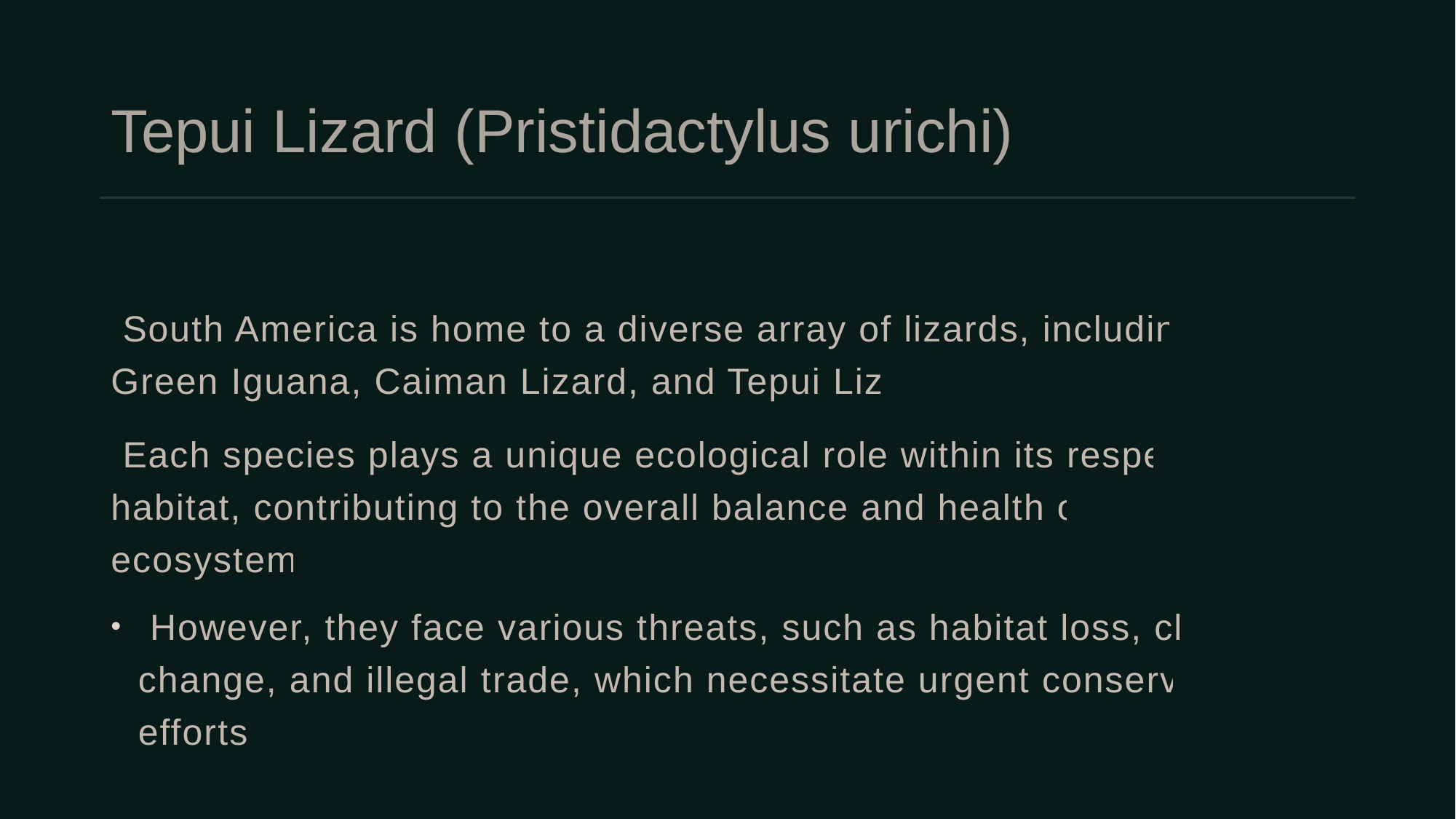

# Tepui Lizard (Pristidactylus urichi)
 South America is home to a diverse array of lizards, including the Green Iguana, Caiman Lizard, and Tepui Lizard.
 Each species plays a unique ecological role within its respective habitat, contributing to the overall balance and health of the ecosystem.
 However, they face various threats, such as habitat loss, climate change, and illegal trade, which necessitate urgent conservation efforts.